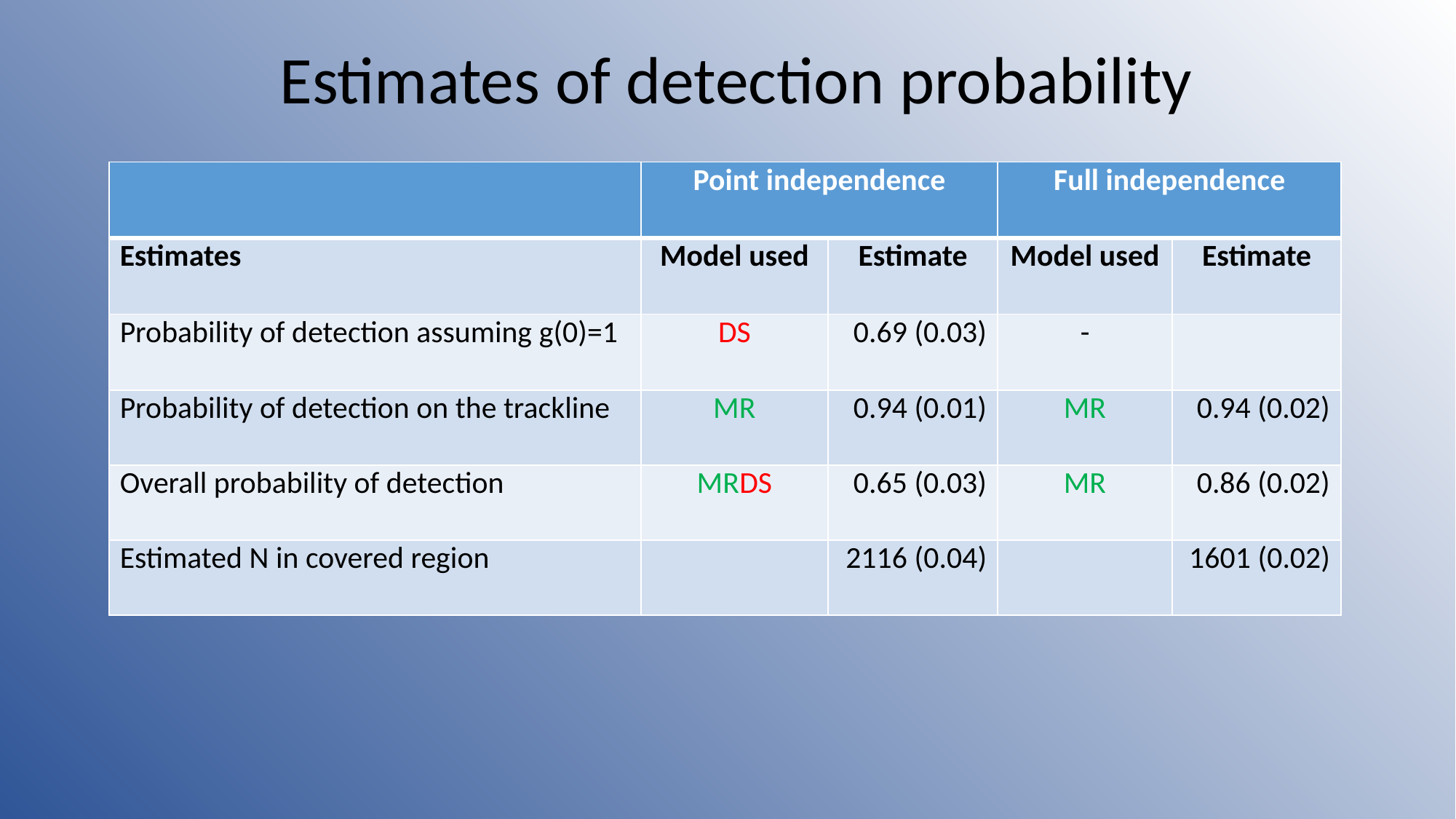

# Estimates of detection probability
|  | Point independence |  | Full independence |  |
| --- | --- | --- | --- | --- |
| Estimates | Model used | Estimate | Model used | Estimate |
| Probability of detection assuming g(0)=1 | DS | 0.69 (0.03) | - |  |
| Probability of detection on the trackline | MR | 0.94 (0.01) | MR | 0.94 (0.02) |
| Overall probability of detection | MRDS | 0.65 (0.03) | MR | 0.86 (0.02) |
| Estimated N in covered region |  | 2116 (0.04) |  | 1601 (0.02) |